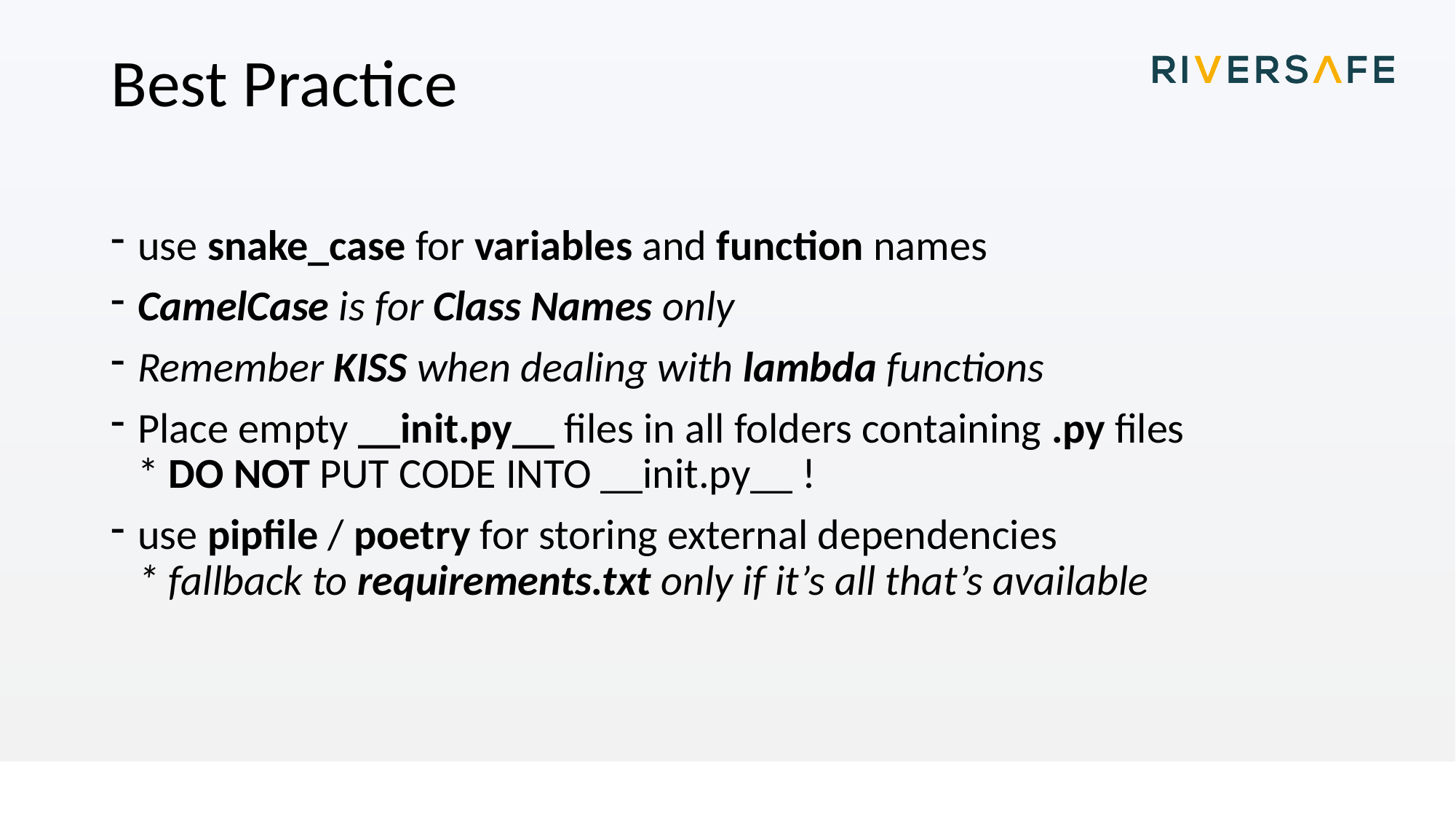

# Best Practice
use snake_case for variables and function names
CamelCase is for Class Names only
Remember KISS when dealing with lambda functions
Place empty __init.py__ files in all folders containing .py files
* DO NOT PUT CODE INTO __init.py__ !
use pipfile / poetry for storing external dependencies
* fallback to requirements.txt only if it’s all that’s available